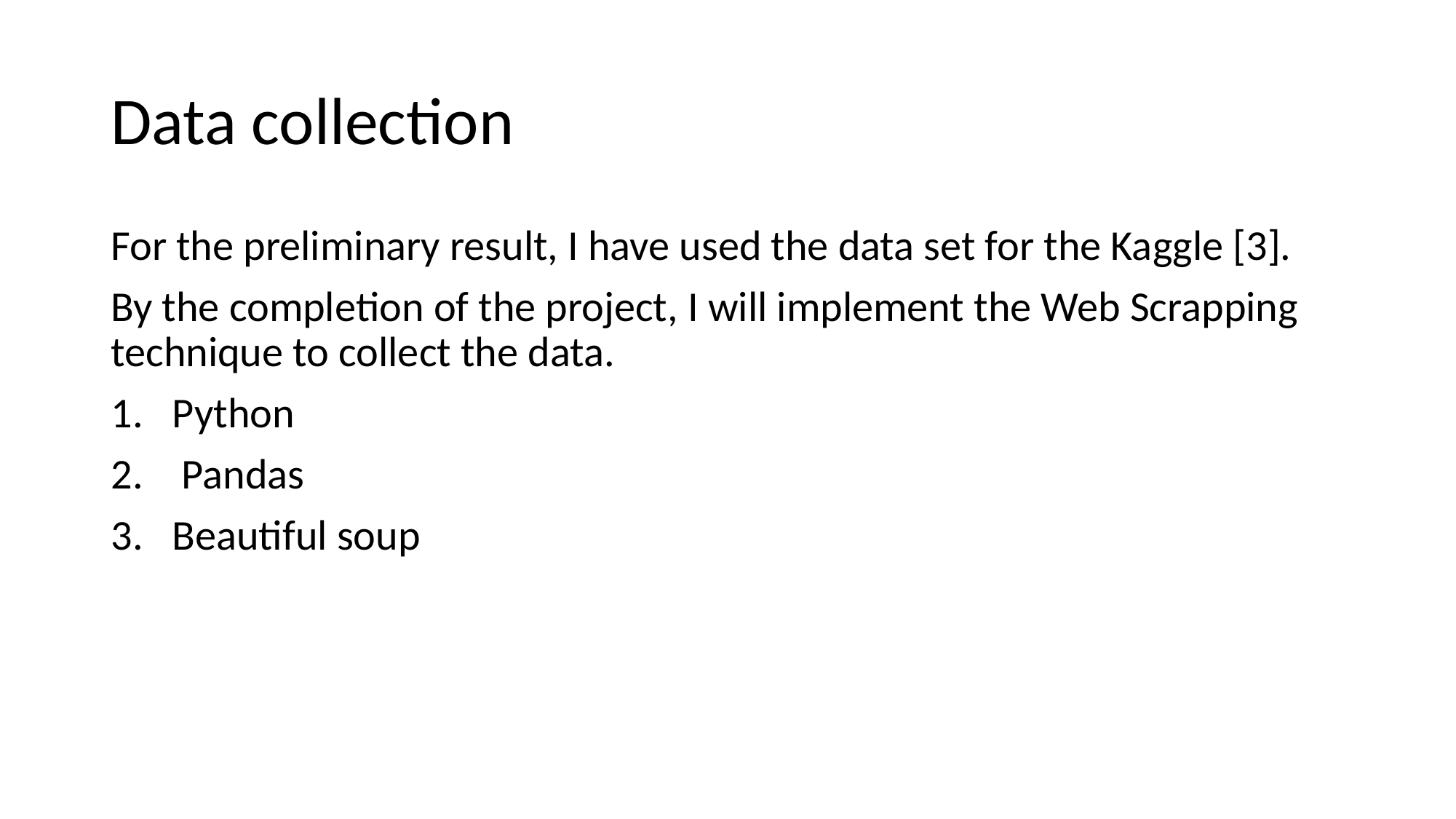

# Data collection
For the preliminary result, I have used the data set for the Kaggle [3].
By the completion of the project, I will implement the Web Scrapping technique to collect the data.
Python
 Pandas
Beautiful soup